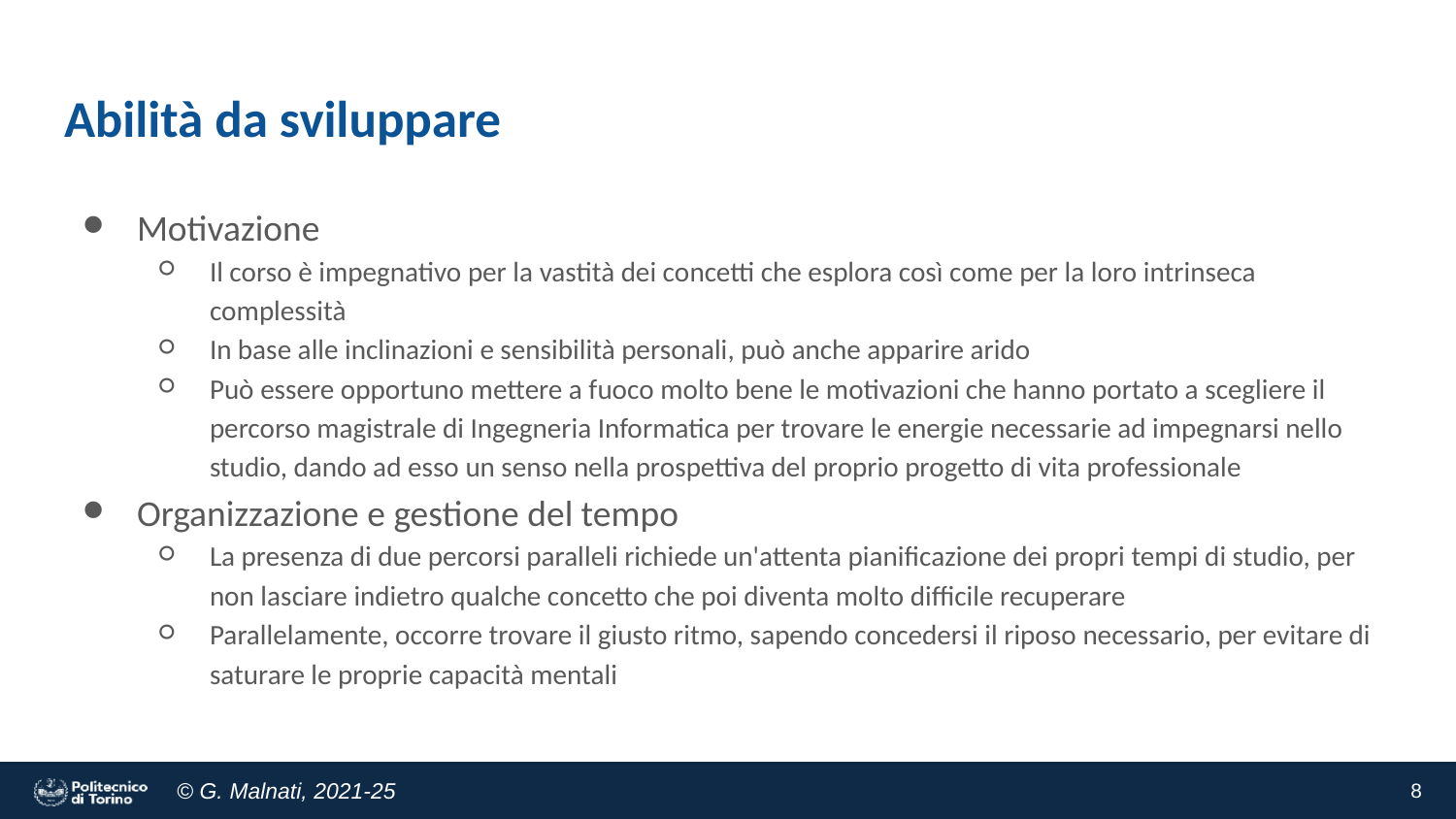

# Abilità da sviluppare
Motivazione
Il corso è impegnativo per la vastità dei concetti che esplora così come per la loro intrinseca complessità
In base alle inclinazioni e sensibilità personali, può anche apparire arido
Può essere opportuno mettere a fuoco molto bene le motivazioni che hanno portato a scegliere il percorso magistrale di Ingegneria Informatica per trovare le energie necessarie ad impegnarsi nello studio, dando ad esso un senso nella prospettiva del proprio progetto di vita professionale
Organizzazione e gestione del tempo
La presenza di due percorsi paralleli richiede un'attenta pianificazione dei propri tempi di studio, per non lasciare indietro qualche concetto che poi diventa molto difficile recuperare
Parallelamente, occorre trovare il giusto ritmo, sapendo concedersi il riposo necessario, per evitare di saturare le proprie capacità mentali
8